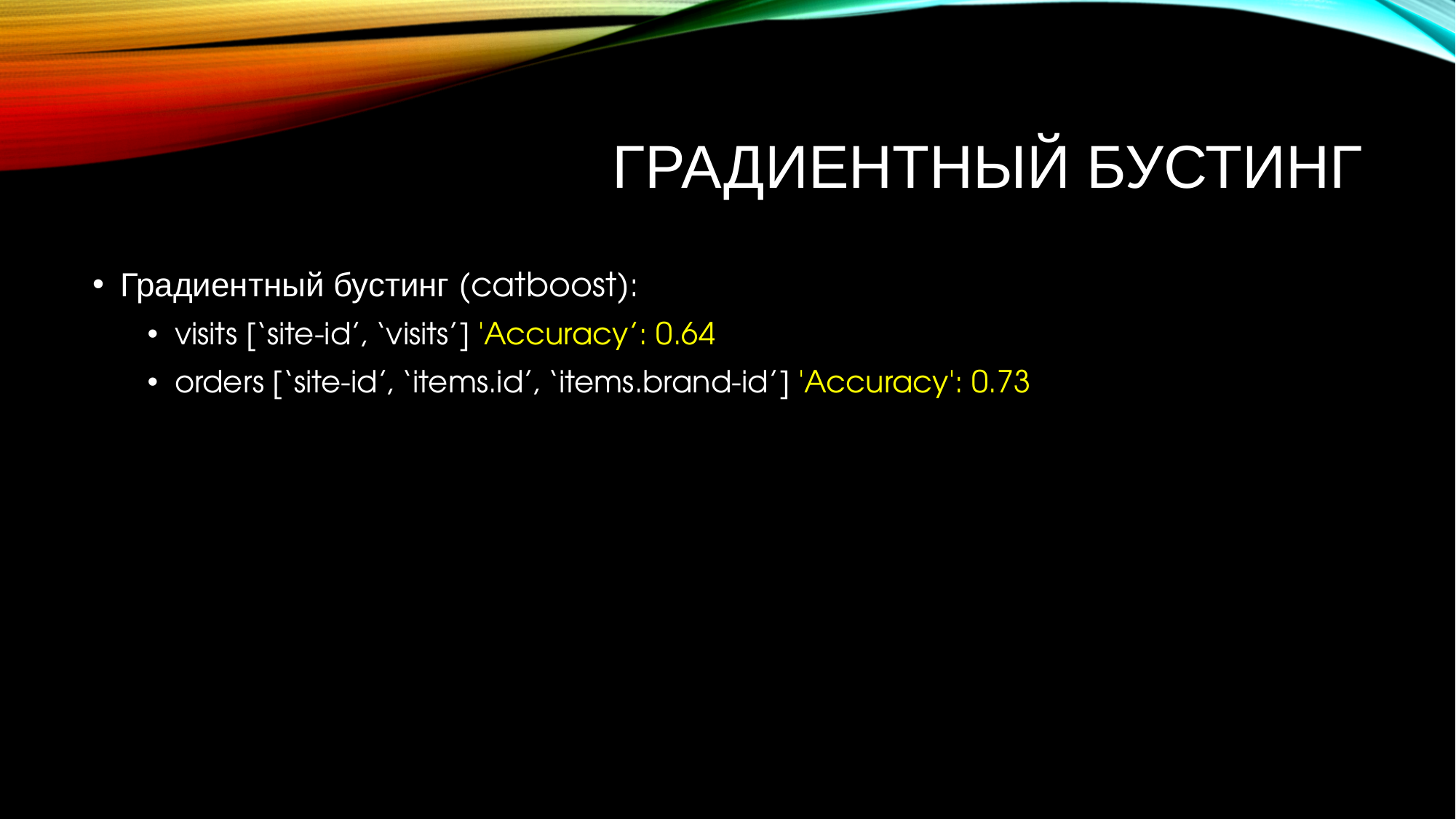

# Градиентный бустинг
Градиентный бустинг (catboost):
visits [‘site-id’, ‘visits’] 'Accuracy’: 0.64
orders [‘site-id’, ‘items.id’, ‘items.brand-id’] 'Accuracy': 0.73